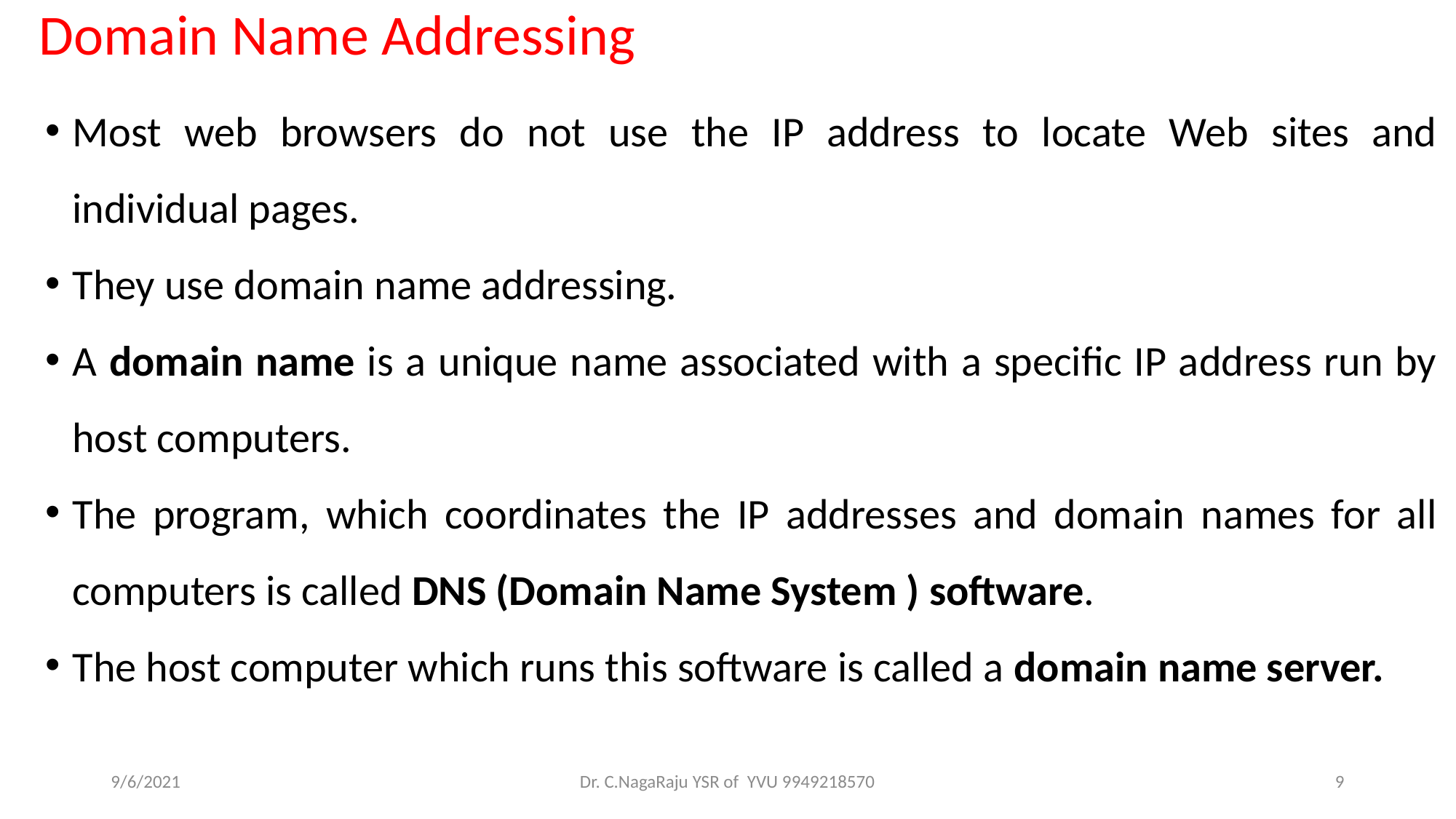

# Domain Name Addressing
Most web browsers do not use the IP address to locate Web sites and individual pages.
They use domain name addressing.
A domain name is a unique name associated with a specific IP address run by host computers.
The program, which coordinates the IP addresses and domain names for all computers is called DNS (Domain Name System ) software.
The host computer which runs this software is called a domain name server.
9/6/2021
Dr. C.NagaRaju YSR of  YVU 9949218570
9